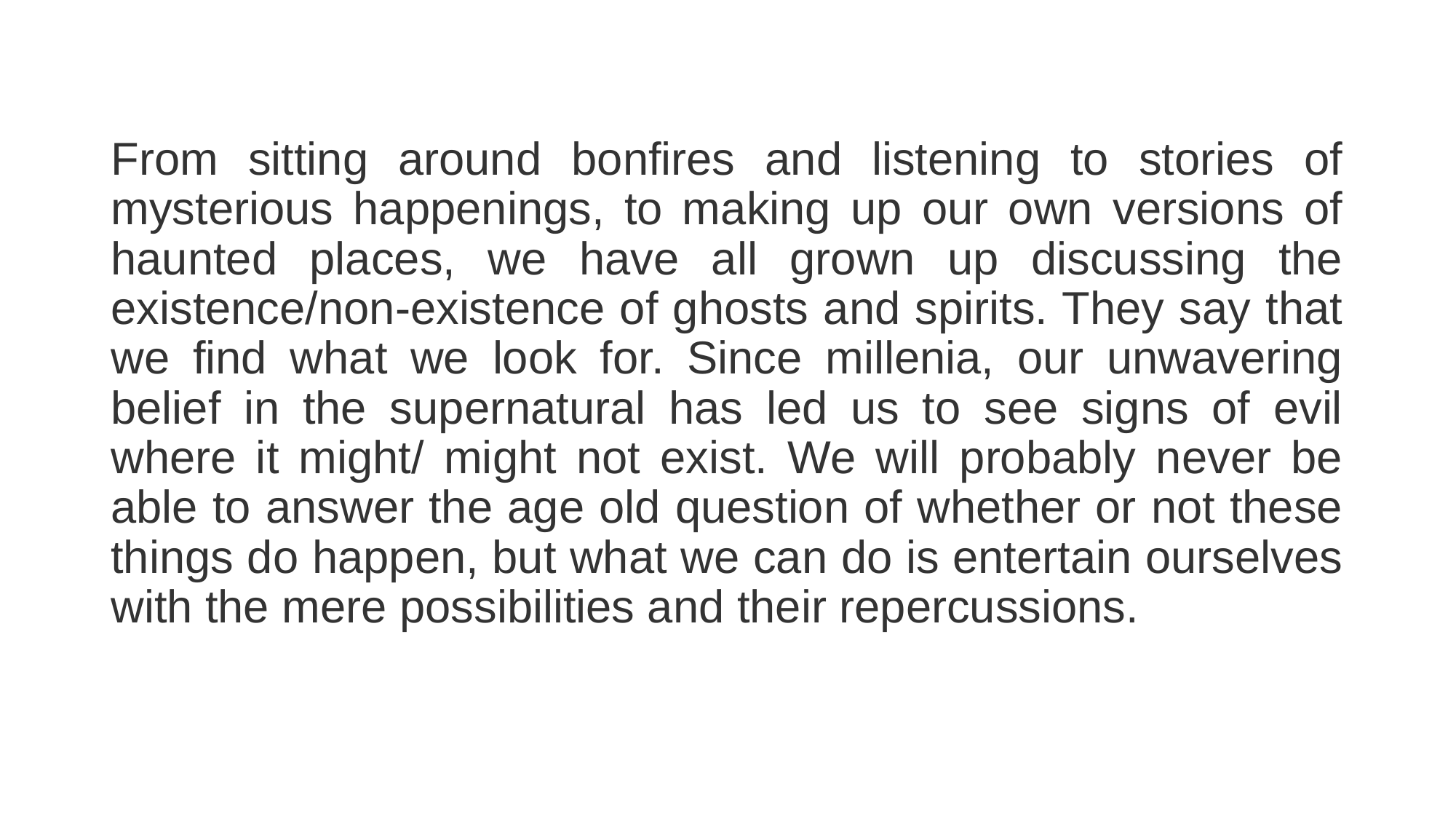

From sitting around bonfires and listening to stories of mysterious happenings, to making up our own versions of haunted places, we have all grown up discussing the existence/non-existence of ghosts and spirits. They say that we find what we look for. Since millenia, our unwavering belief in the supernatural has led us to see signs of evil where it might/ might not exist. We will probably never be able to answer the age old question of whether or not these things do happen, but what we can do is entertain ourselves with the mere possibilities and their repercussions.